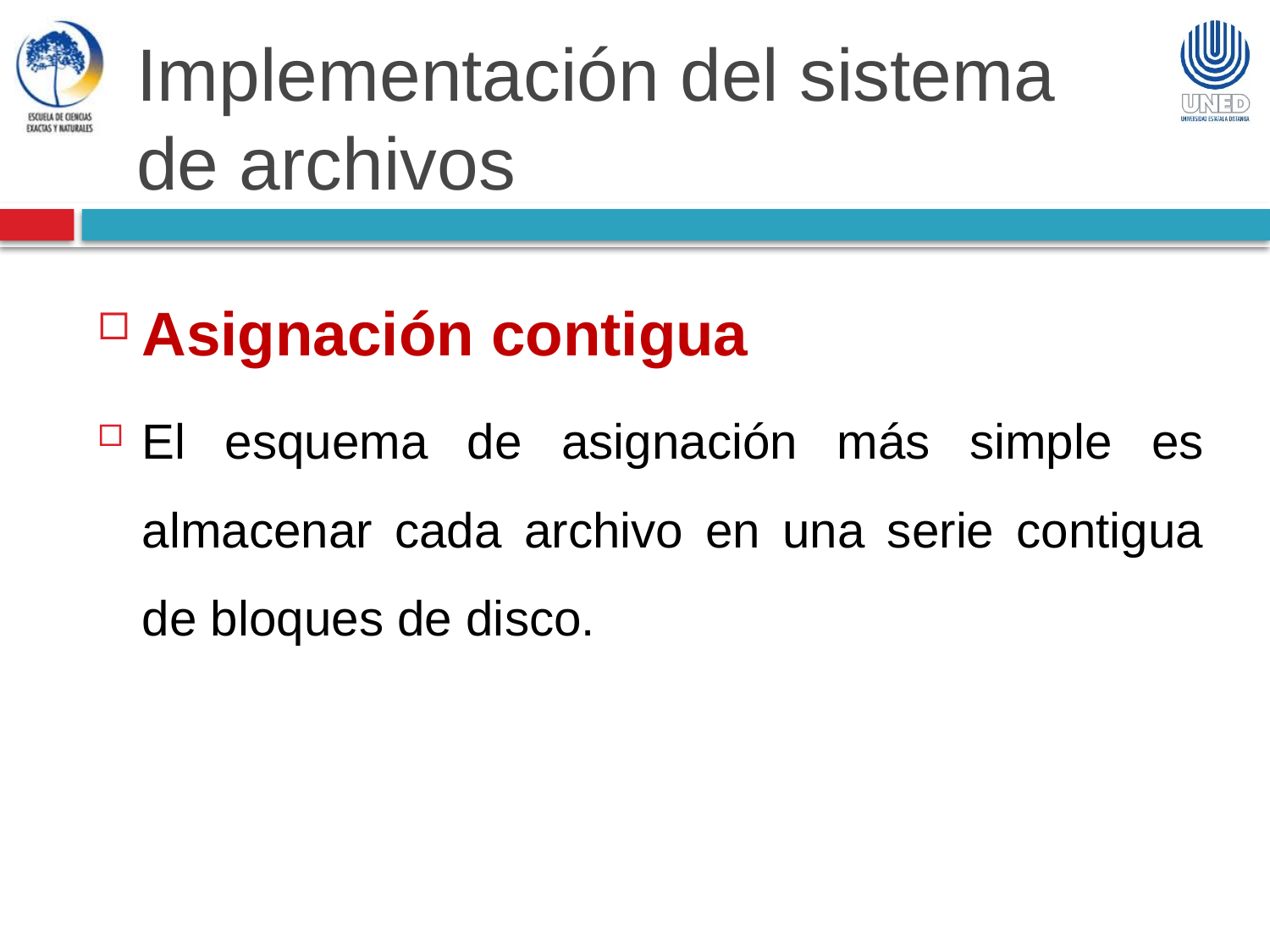

Implementación del sistema de archivos
Asignación contigua
El esquema de asignación más simple es almacenar cada archivo en una serie contigua de bloques de disco.